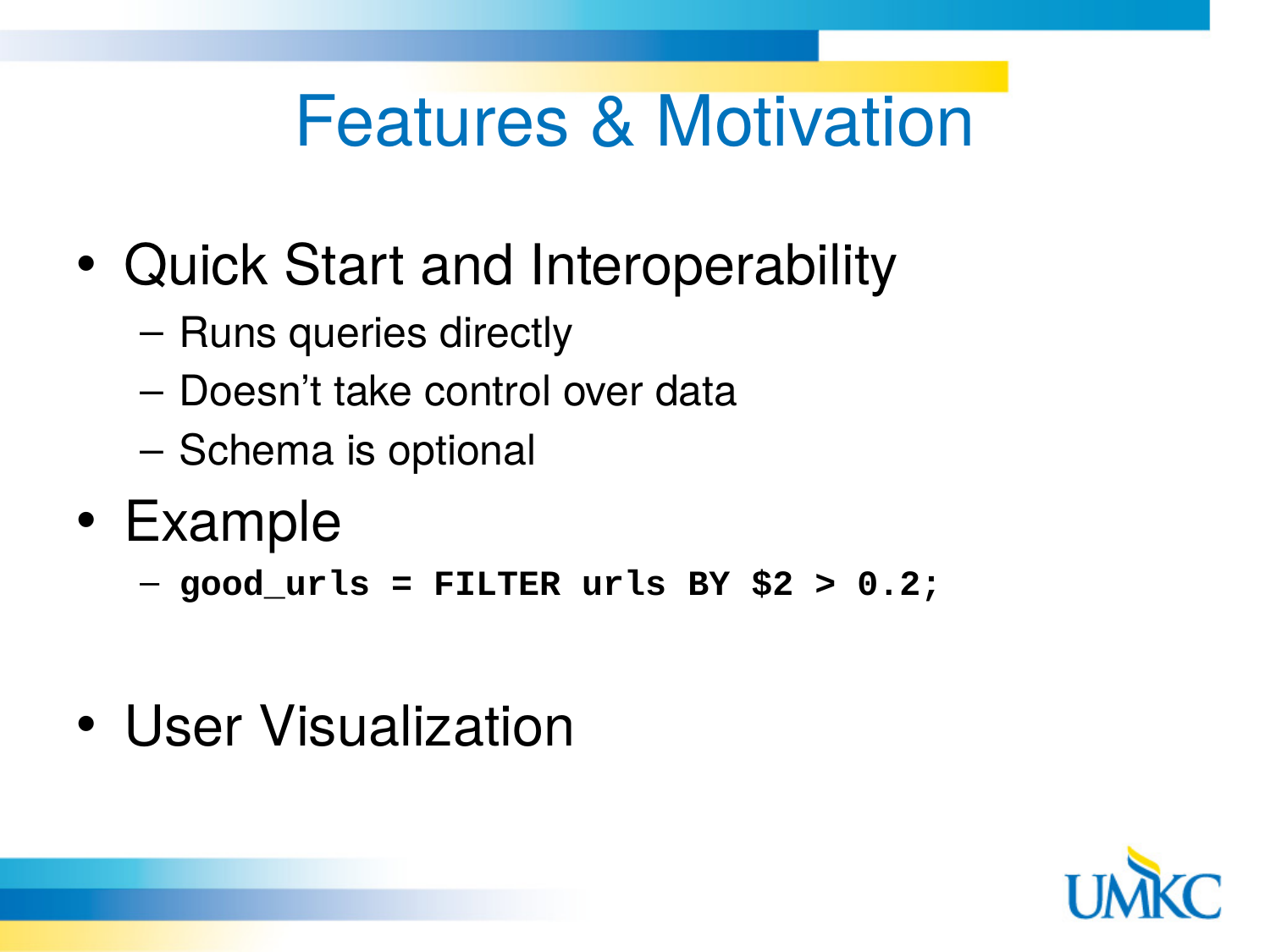

# Features & Motivation
Quick Start and Interoperability
Runs queries directly
Doesn’t take control over data
Schema is optional
Example
good_urls = FILTER urls BY $2 > 0.2;

User Visualization